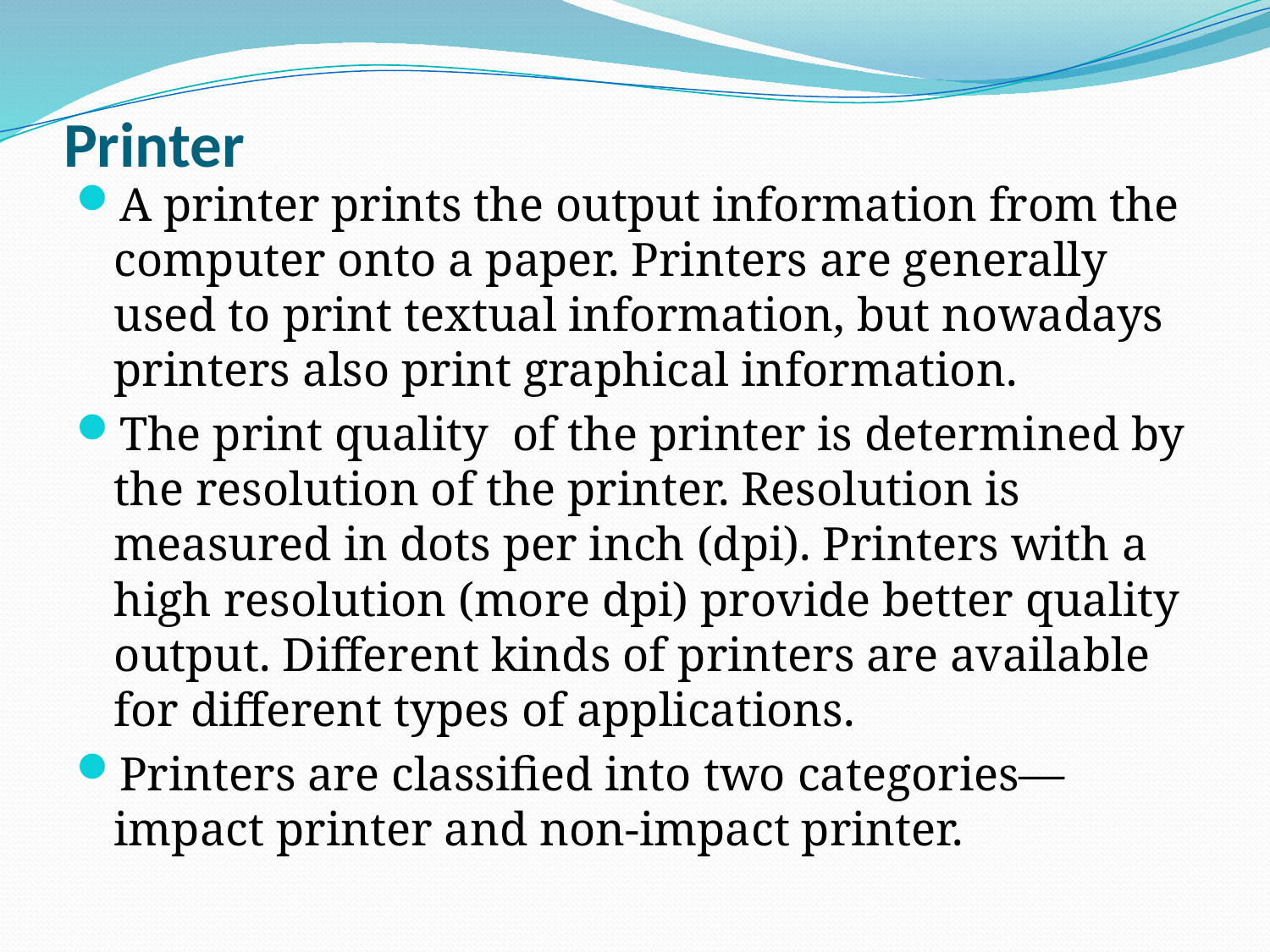

# Printer
A printer prints the output information from the computer onto a paper. Printers are generally used to print textual information, but nowadays printers also print graphical information.
The print quality  of the printer is determined by the resolution of the printer. Resolution is measured in dots per inch (dpi). Printers with a high resolution (more dpi) provide better quality output. Different kinds of printers are available for different types of applications.
Printers are classified into two categories—impact printer and non-impact printer.